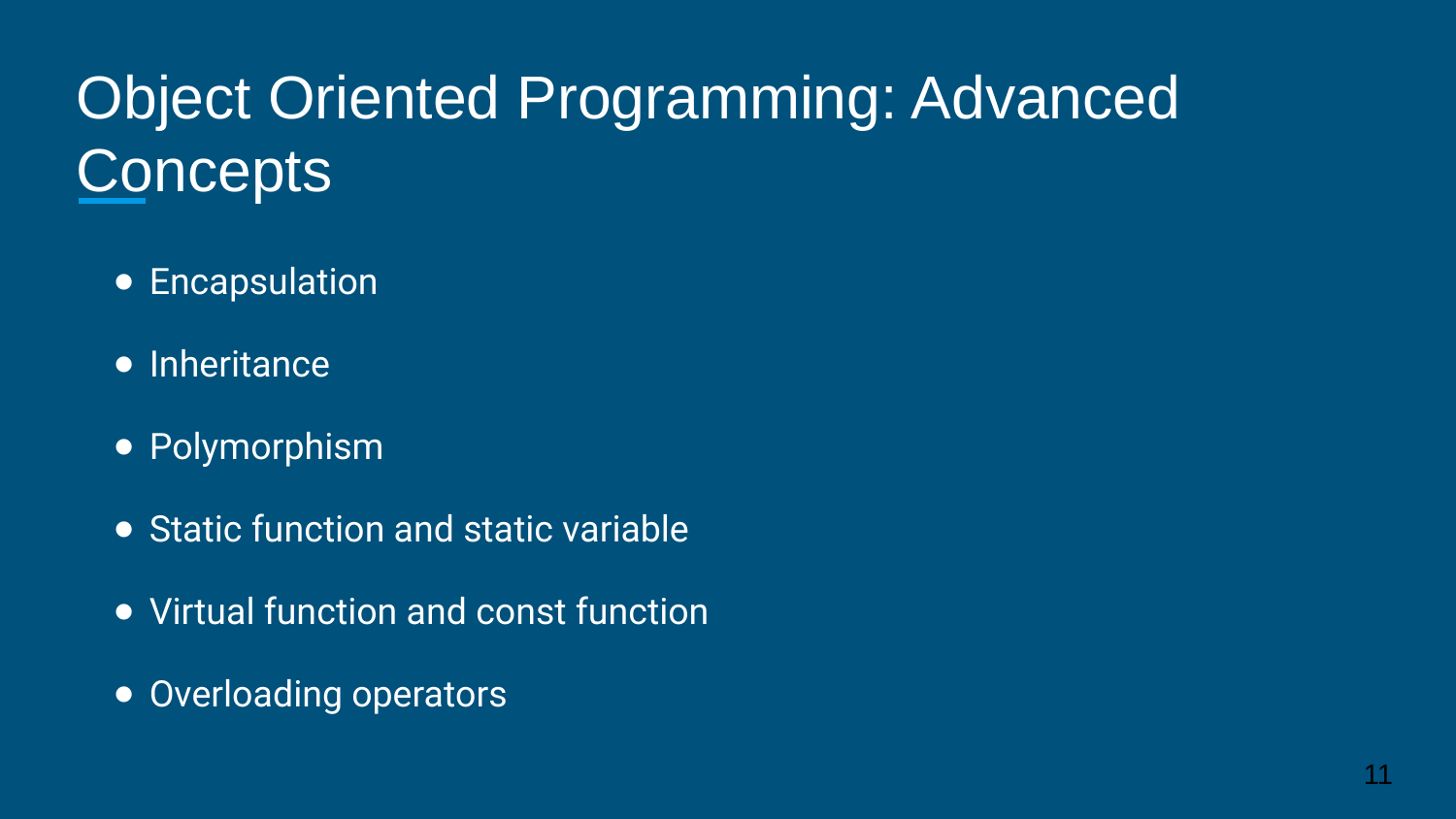

# Object Oriented Programming: Advanced Concepts
Encapsulation
Inheritance
Polymorphism
Static function and static variable
Virtual function and const function
Overloading operators

11